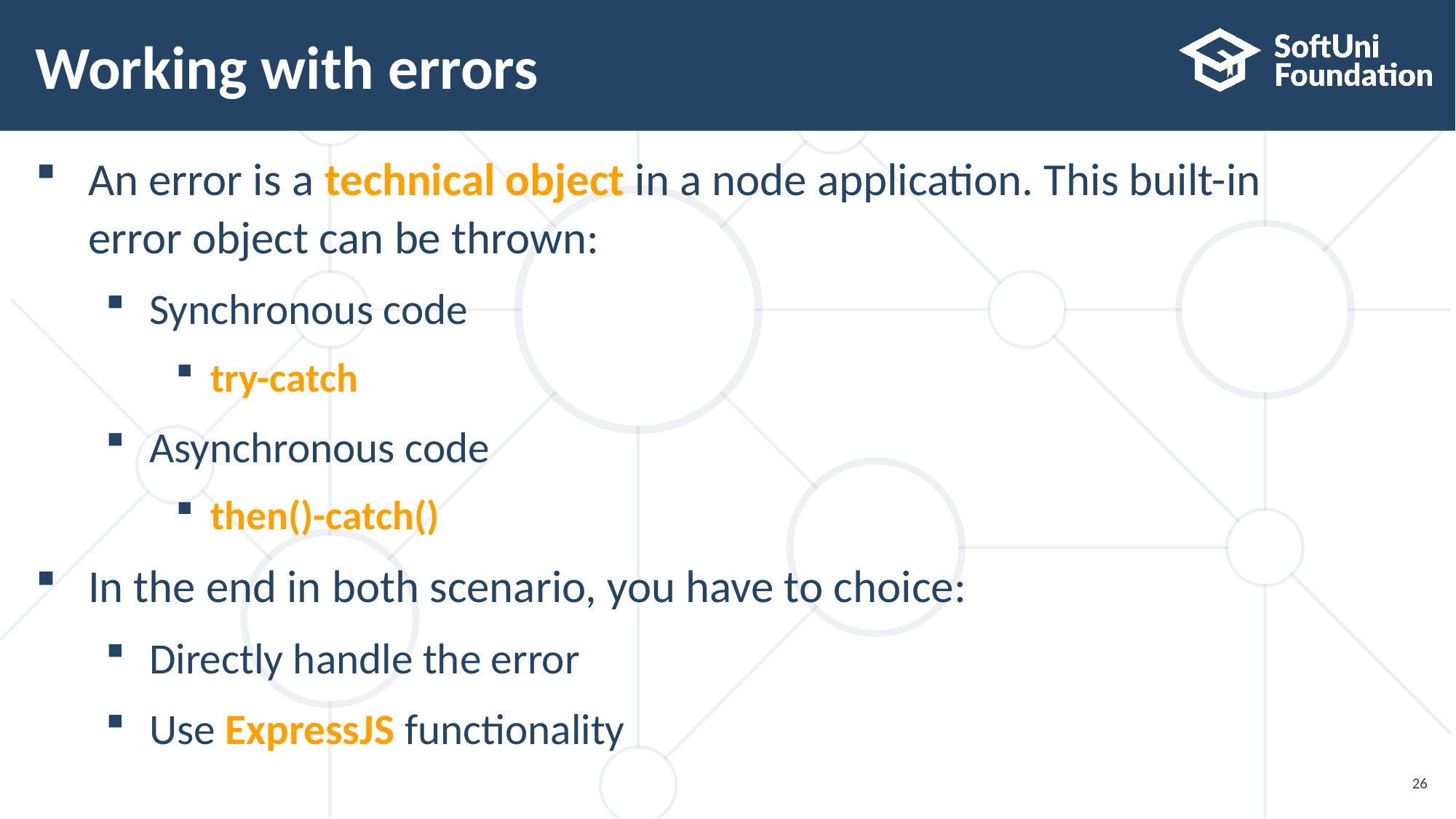

# Working with errors
An error is a technical object in a node application. This built-in
error object can be thrown:
Synchronous code
try-catch
Asynchronous code
then()-catch()
In the end in both scenario, you have to choice:
Directly handle the error
Use ExpressJS functionality
26